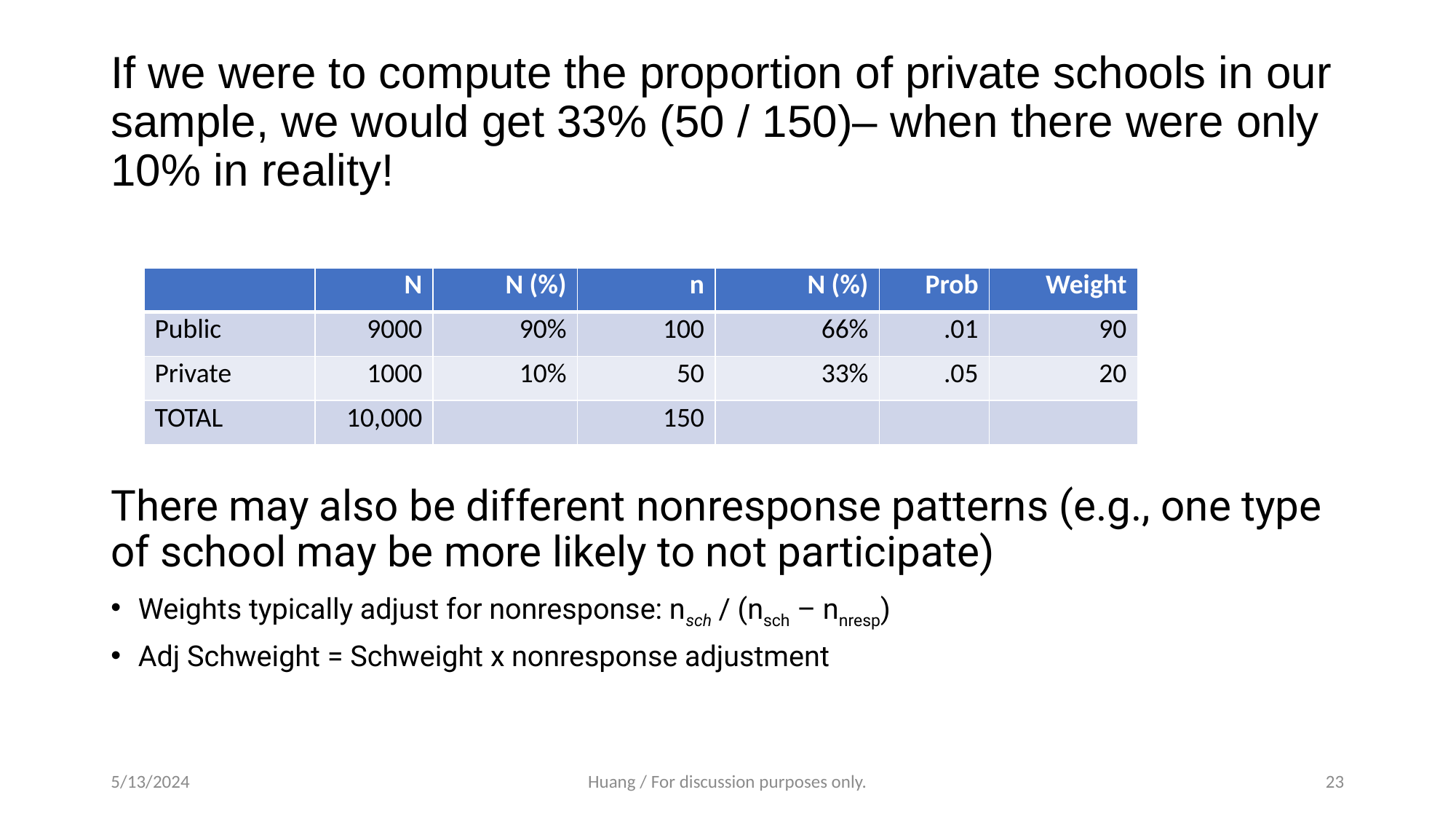

# If we were to compute the proportion of private schools in our sample, we would get 33% (50 / 150)– when there were only 10% in reality!
|  | N | N (%) | n | N (%) | Prob | Weight |
| --- | --- | --- | --- | --- | --- | --- |
| Public | 9000 | 90% | 100 | 66% | .01 | 90 |
| Private | 1000 | 10% | 50 | 33% | .05 | 20 |
| TOTAL | 10,000 |  | 150 |  |  |  |
There may also be different nonresponse patterns (e.g., one type of school may be more likely to not participate)
Weights typically adjust for nonresponse: nsch / (nsch – nnresp)
Adj Schweight = Schweight x nonresponse adjustment

5/13/2024
Huang / For discussion purposes only.
23